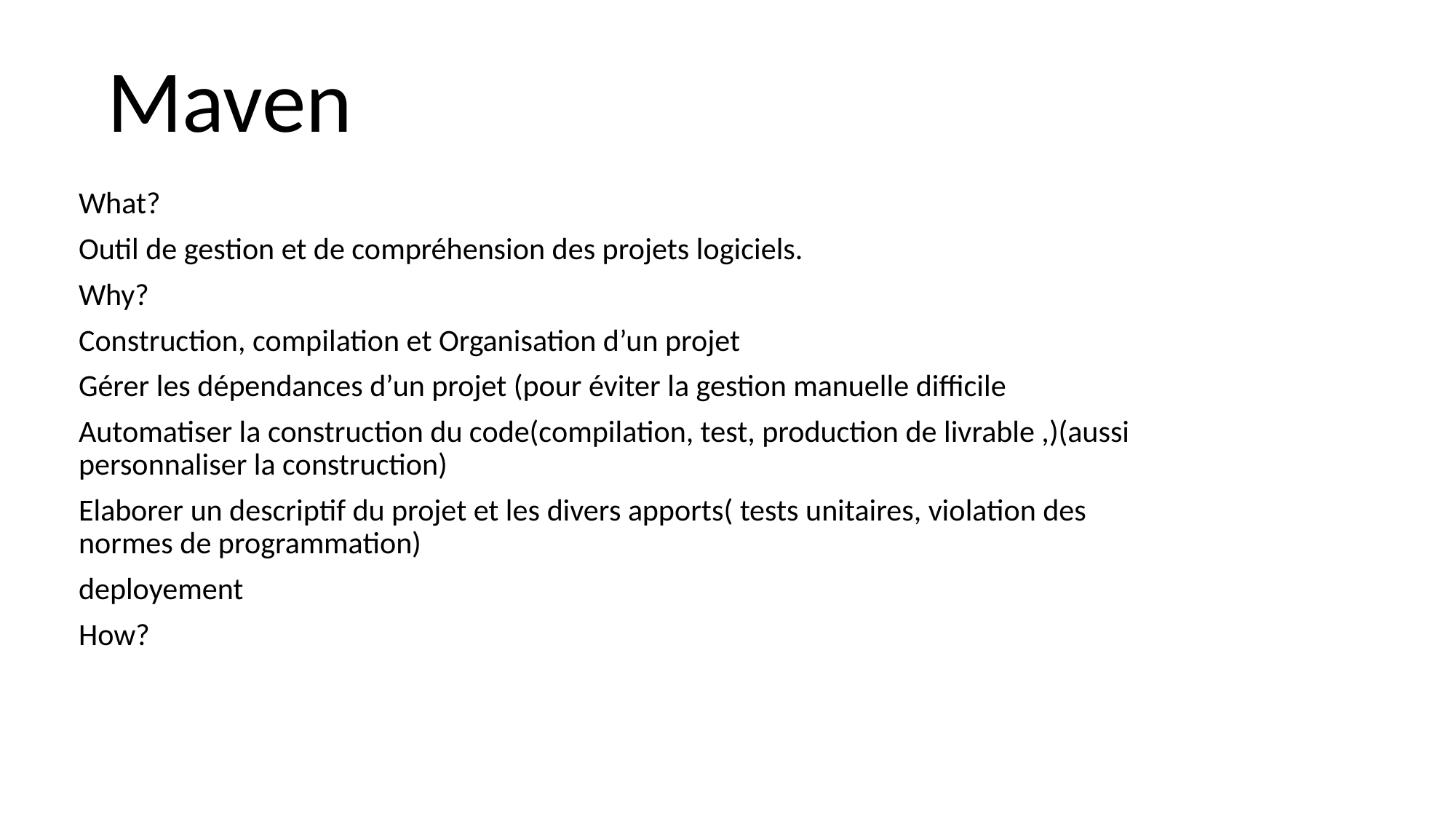

# Maven
What?
Outil de gestion et de compréhension des projets logiciels.
Why?
Construction, compilation et Organisation d’un projet
Gérer les dépendances d’un projet (pour éviter la gestion manuelle difficile
Automatiser la construction du code(compilation, test, production de livrable ,)(aussi personnaliser la construction)
Elaborer un descriptif du projet et les divers apports( tests unitaires, violation des normes de programmation)
deployement
How?